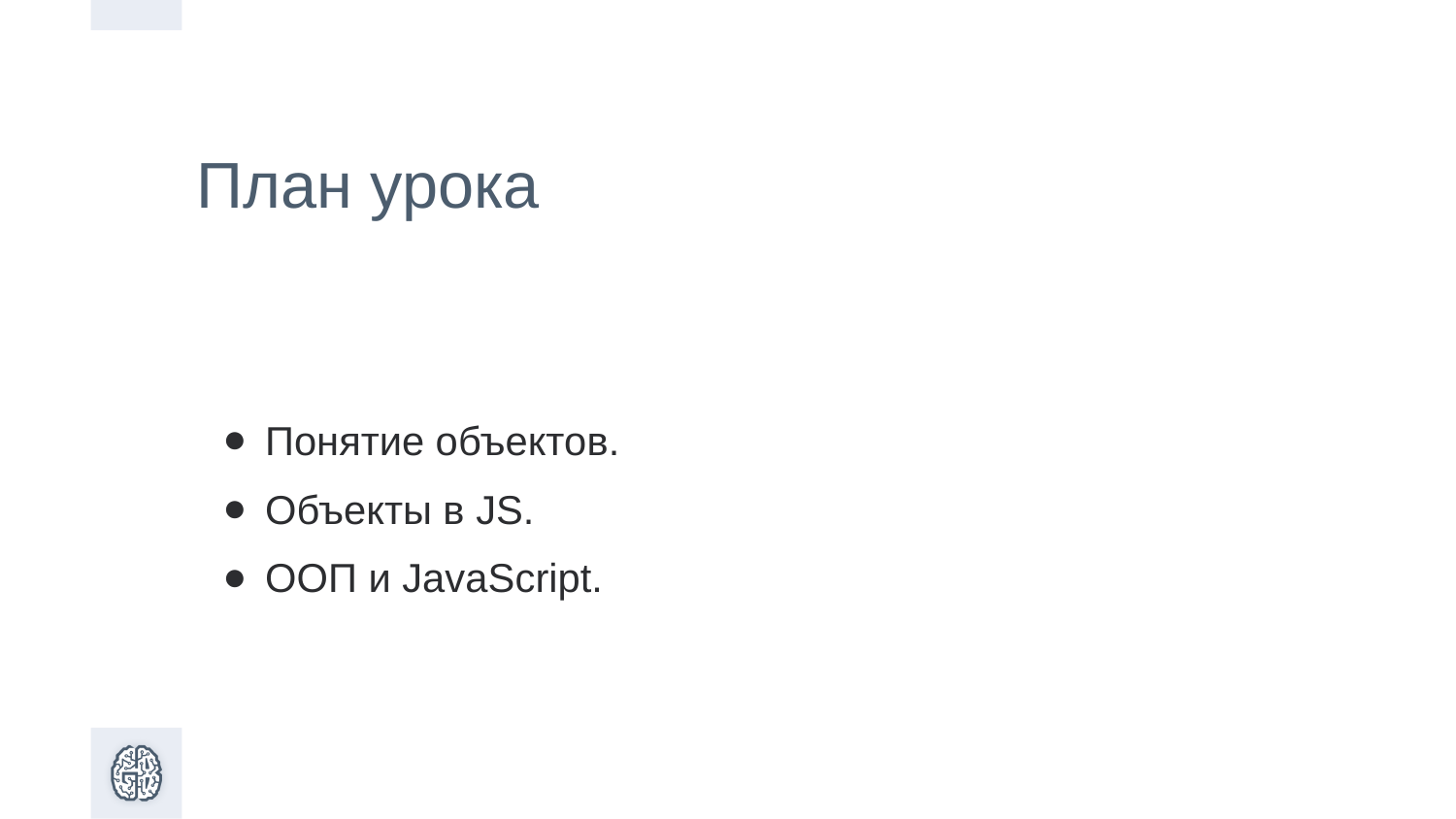

План урока
Понятие объектов.
Объекты в JS.
ООП и JavaScript.